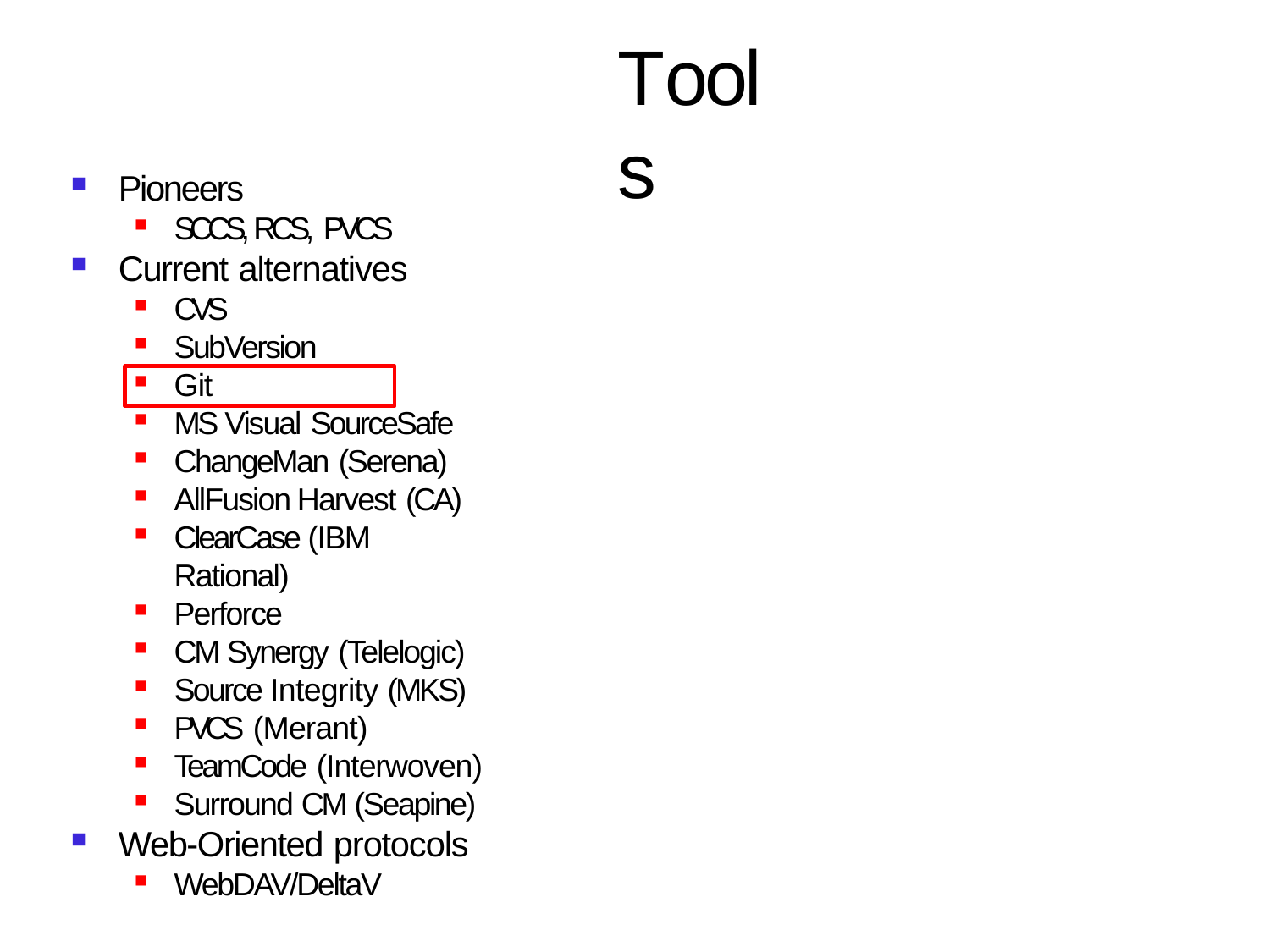

# Tools
Pioneers
SCCS, RCS, PVCS
Current alternatives
CVS
SubVersion
Git
MS Visual SourceSafe
ChangeMan (Serena)
AllFusion Harvest (CA)
ClearCase (IBM Rational)
Perforce
CM Synergy (Telelogic)
Source Integrity (MKS)
PVCS (Merant)
TeamCode (Interwoven)
Surround CM (Seapine)
Web-Oriented protocols
WebDAV/DeltaV